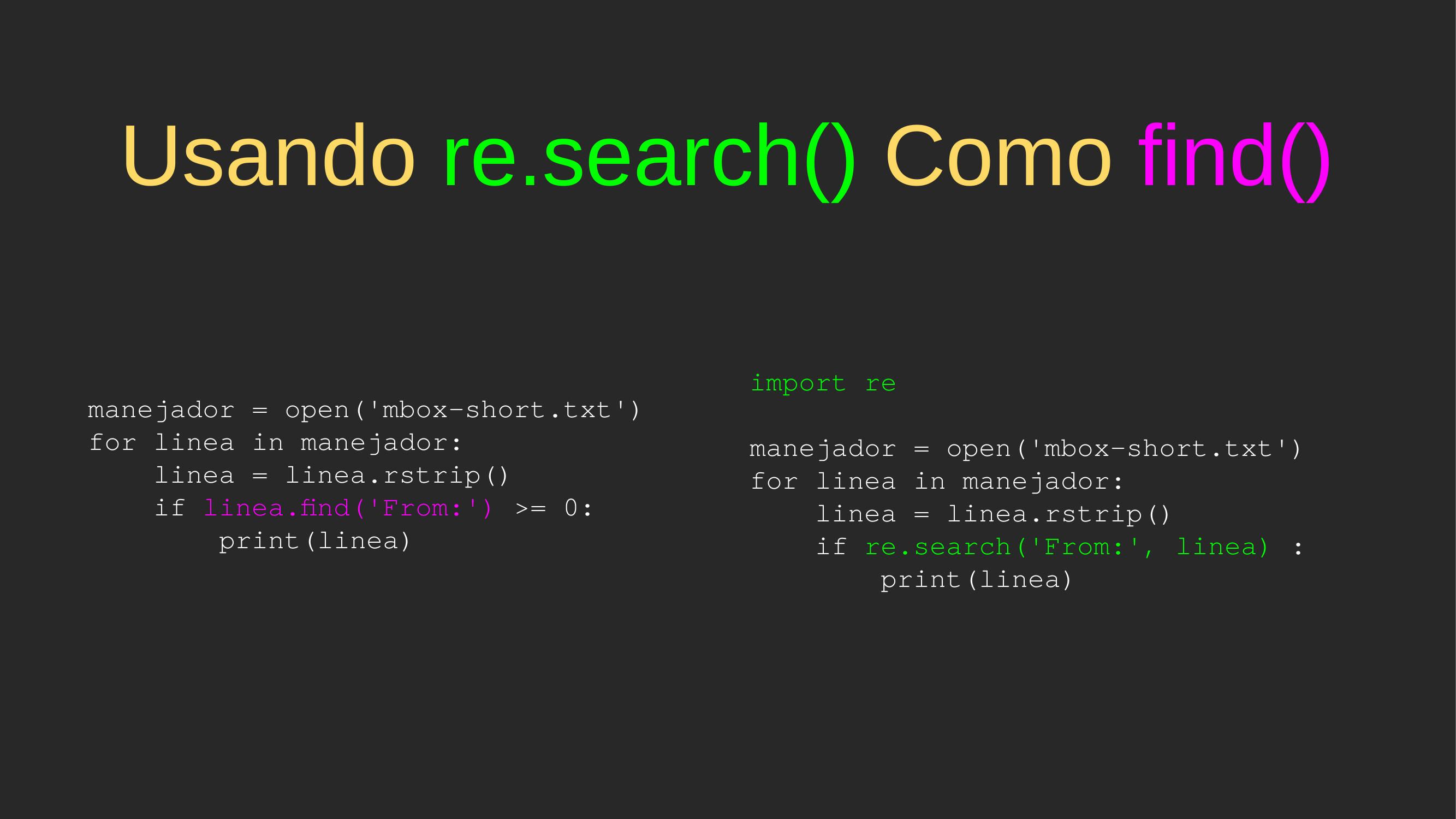

# Usando re.search() Como find()
import re

manejador = open('mbox-short.txt')
for linea in manejador:
    linea = linea.rstrip()
    if re.search('From:', linea) :
        print(linea)
manejador = open('mbox-short.txt')
for linea in manejador:
    linea = linea.rstrip()
    if linea.find('From:') >= 0:
        print(linea)